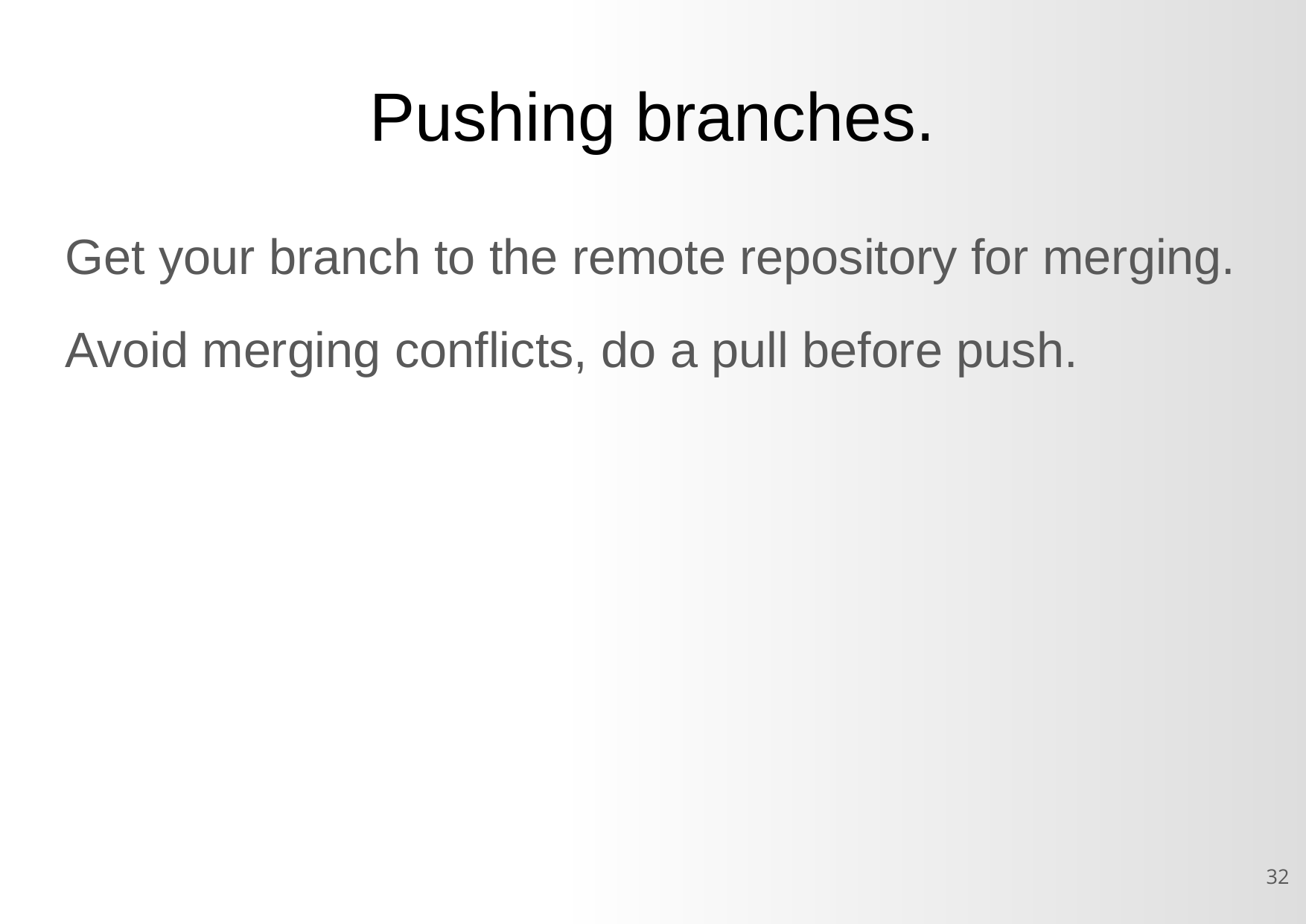

Pushing branches.
Get your branch to the remote repository for merging.
Avoid merging conflicts, do a pull before push.
32